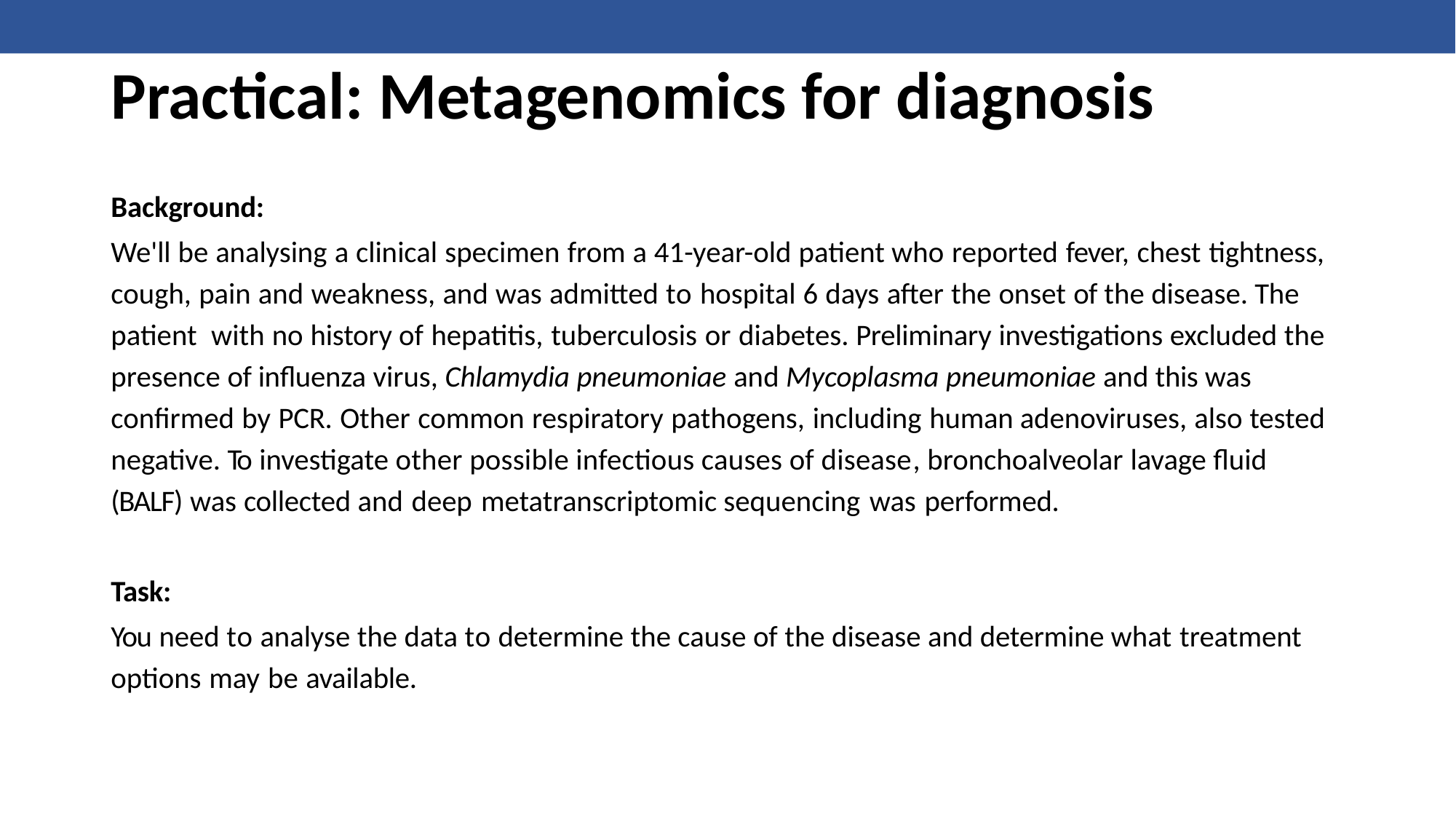

# Practical: Metagenomics for diagnosis
Background:
We'll be analysing a clinical specimen from a 41-year-old patient who reported fever, chest tightness, cough, pain and weakness, and was admitted to hospital 6 days after the onset of the disease. The patient  with no history of hepatitis, tuberculosis or diabetes. Preliminary investigations excluded the presence of influenza virus, Chlamydia pneumoniae and Mycoplasma pneumoniae and this was confirmed by PCR. Other common respiratory pathogens, including human adenoviruses, also tested negative. To investigate other possible infectious causes of disease, bronchoalveolar lavage fluid (BALF) was collected and deep metatranscriptomic sequencing was performed.

Task:
You need to analyse the data to determine the cause of the disease and determine what treatment options may be available.